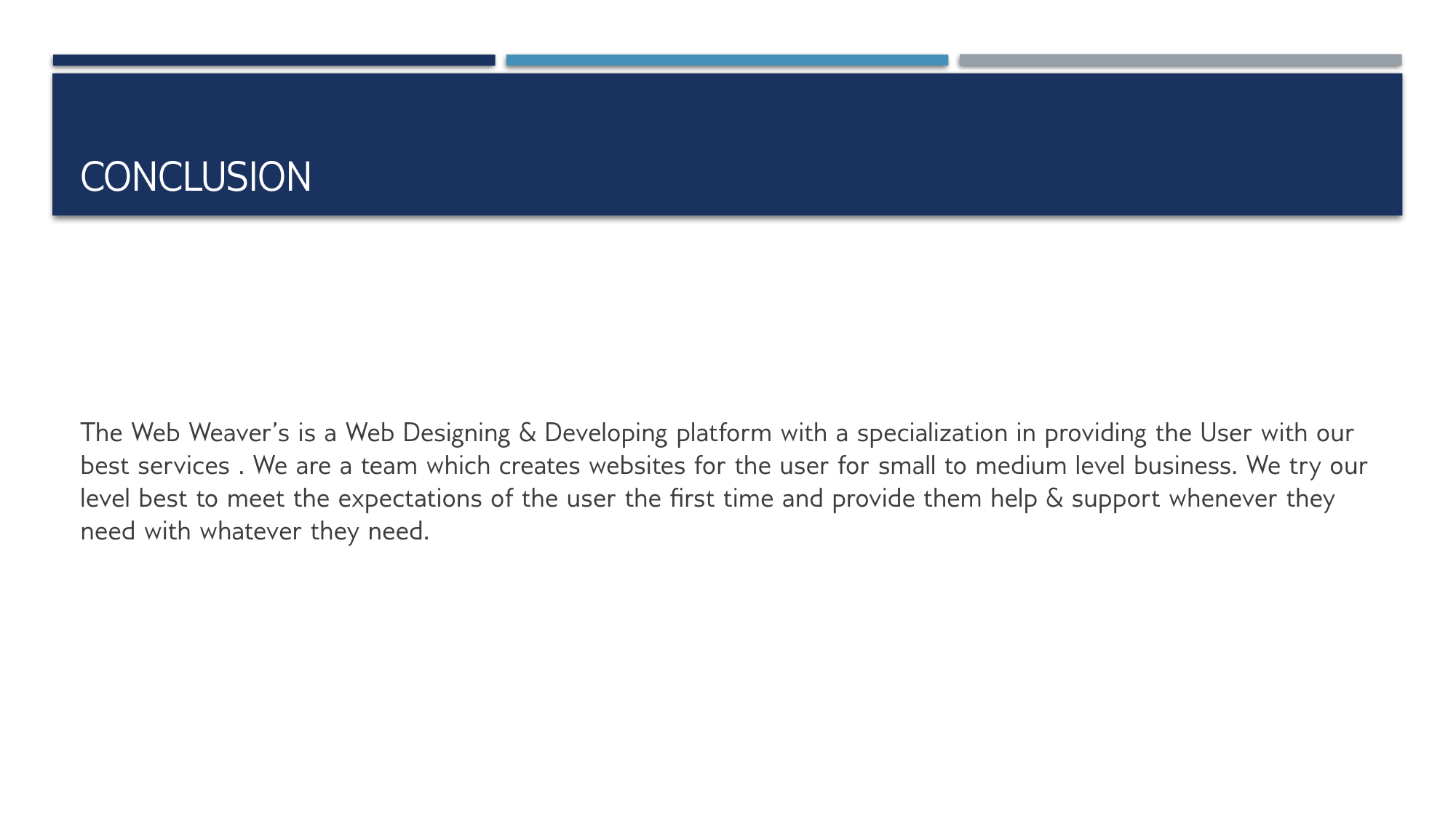

# CONCLUSION
The Web Weaver’s is a Web Designing & Developing platform with a specialization in providing the User with our best services . We are a team which creates websites for the user for small to medium level business. We try our level best to meet the expectations of the user the first time and provide them help & support whenever they need with whatever they need.